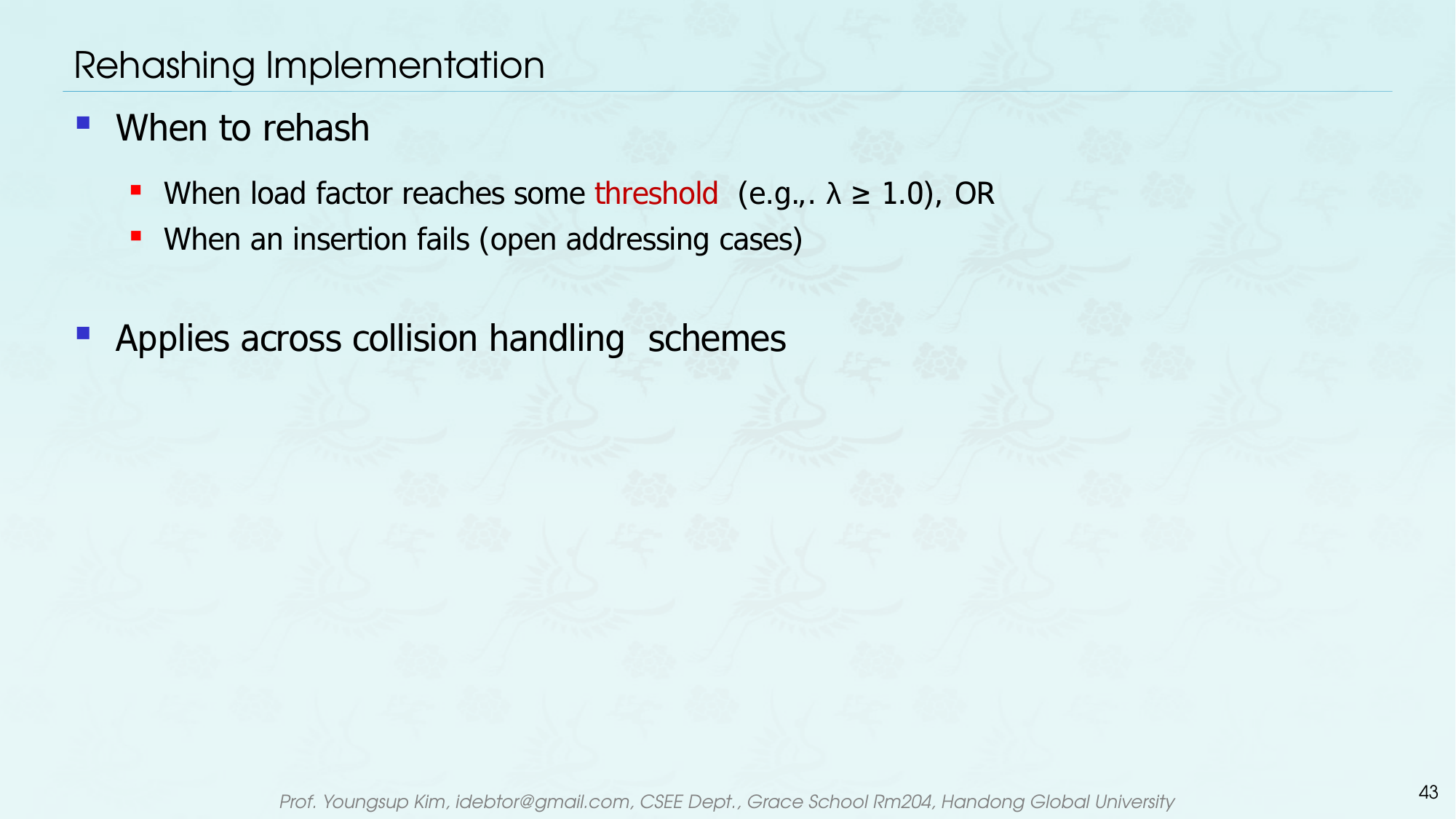

# Rehashing Implementation
When to rehash
When load factor reaches some threshold  (e.g.,. λ ≥ 1.0), OR
When an insertion fails (open addressing cases)

Applies across collision handling  schemes

43